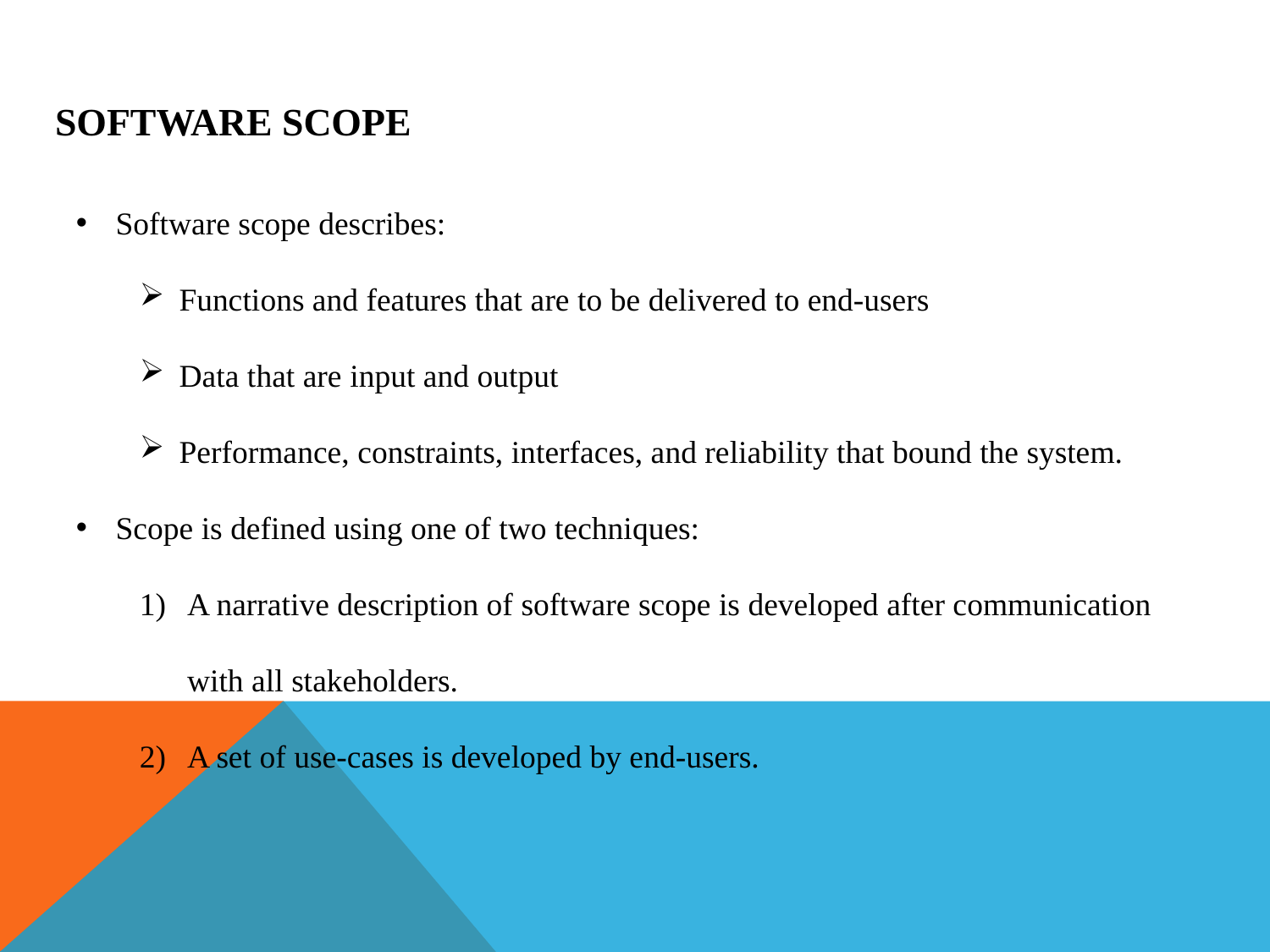

# Software Scope
Software scope describes:
Functions and features that are to be delivered to end-users
Data that are input and output
Performance, constraints, interfaces, and reliability that bound the system.
Scope is defined using one of two techniques:
A narrative description of software scope is developed after communication with all stakeholders.
A set of use-cases is developed by end-users.